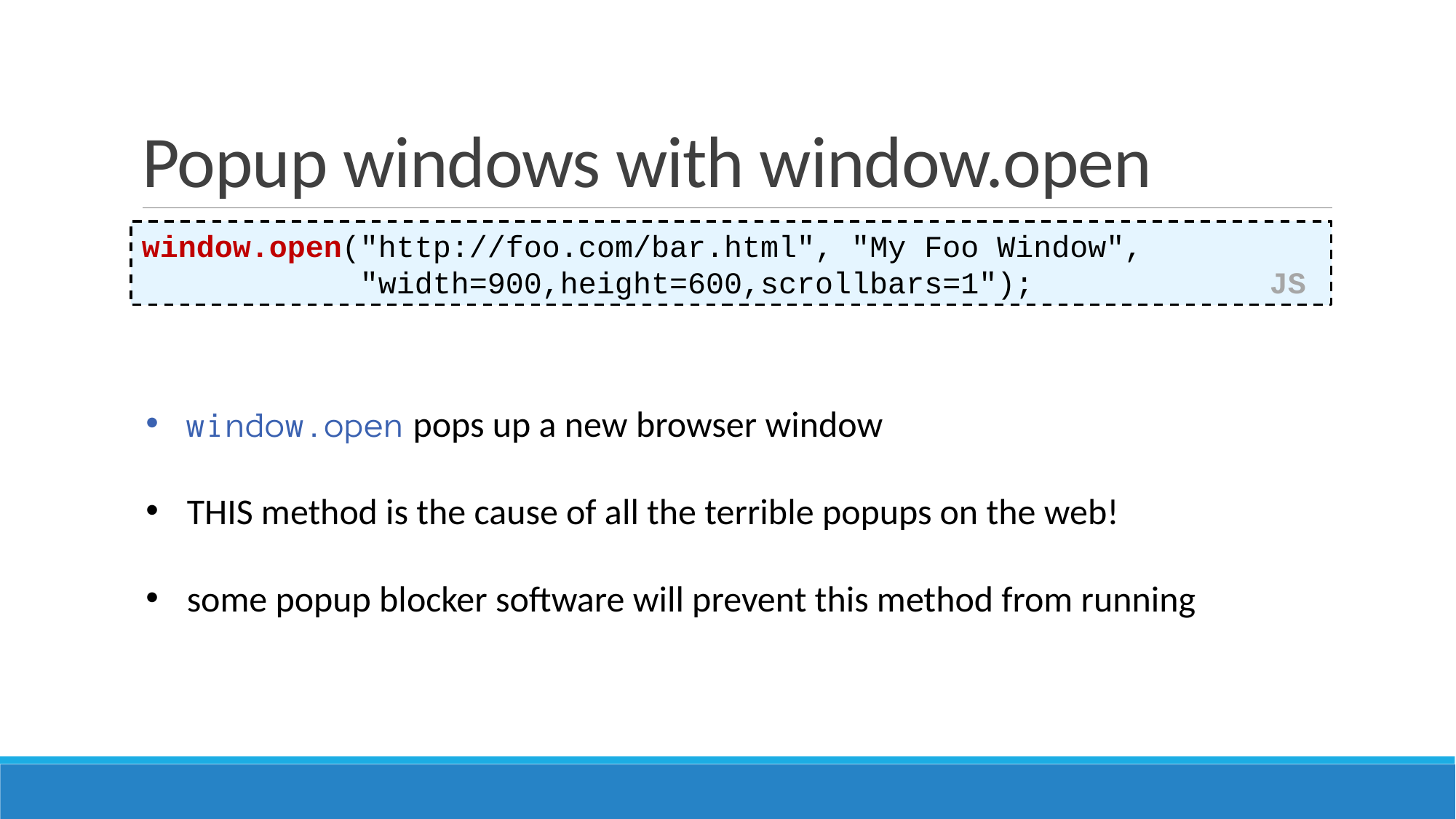

# Popup windows with window.open
window.open("http://foo.com/bar.html", "My Foo Window",
            "width=900,height=600,scrollbars=1");             JS

window.open pops up a new browser window

THIS method is the cause of all the terrible popups on the web!

some popup blocker software will prevent this method from running